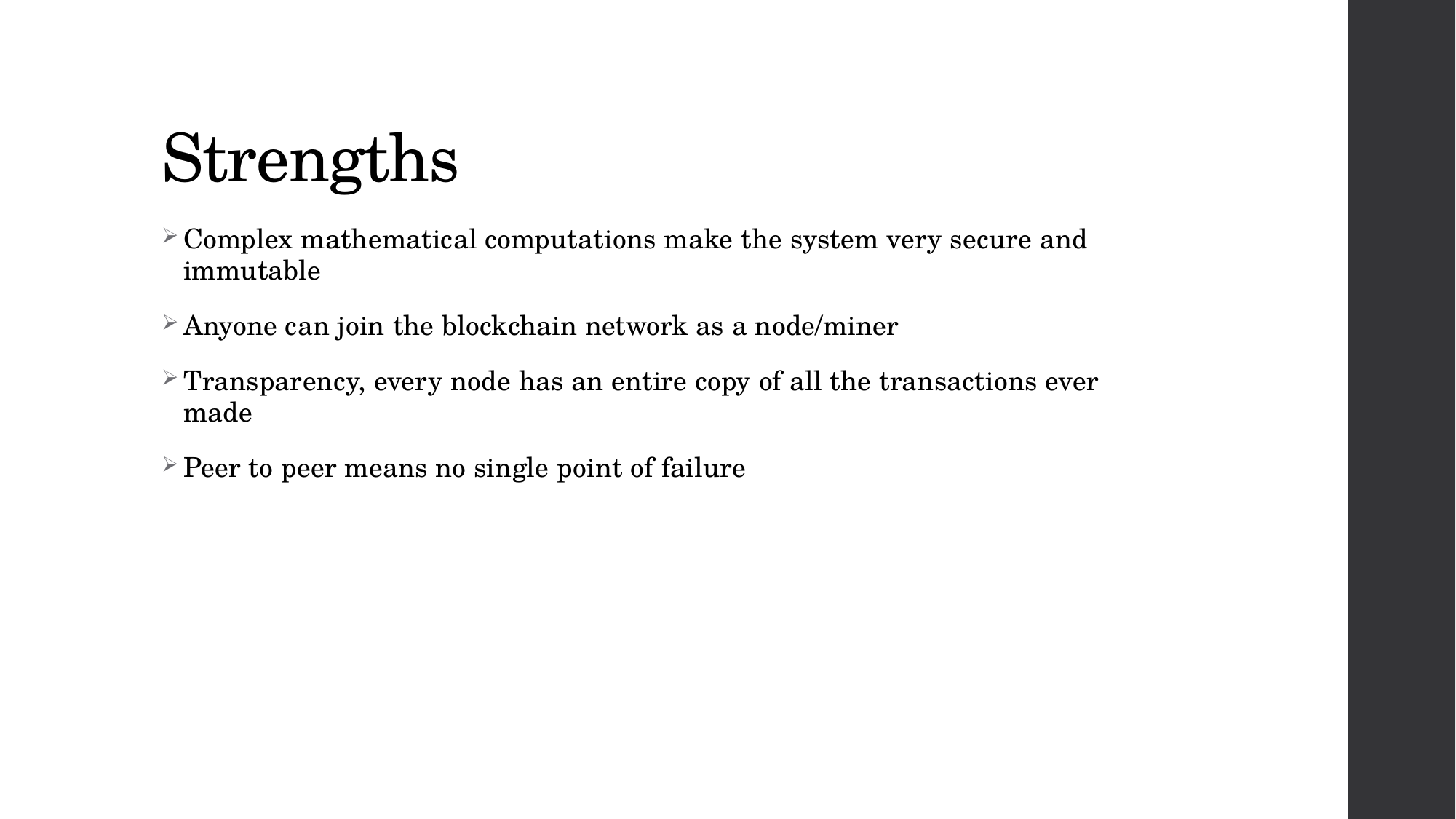

# Strengths
Complex mathematical computations make the system very secure and immutable
Anyone can join the blockchain network as a node/miner
Transparency, every node has an entire copy of all the transactions ever made
Peer to peer means no single point of failure